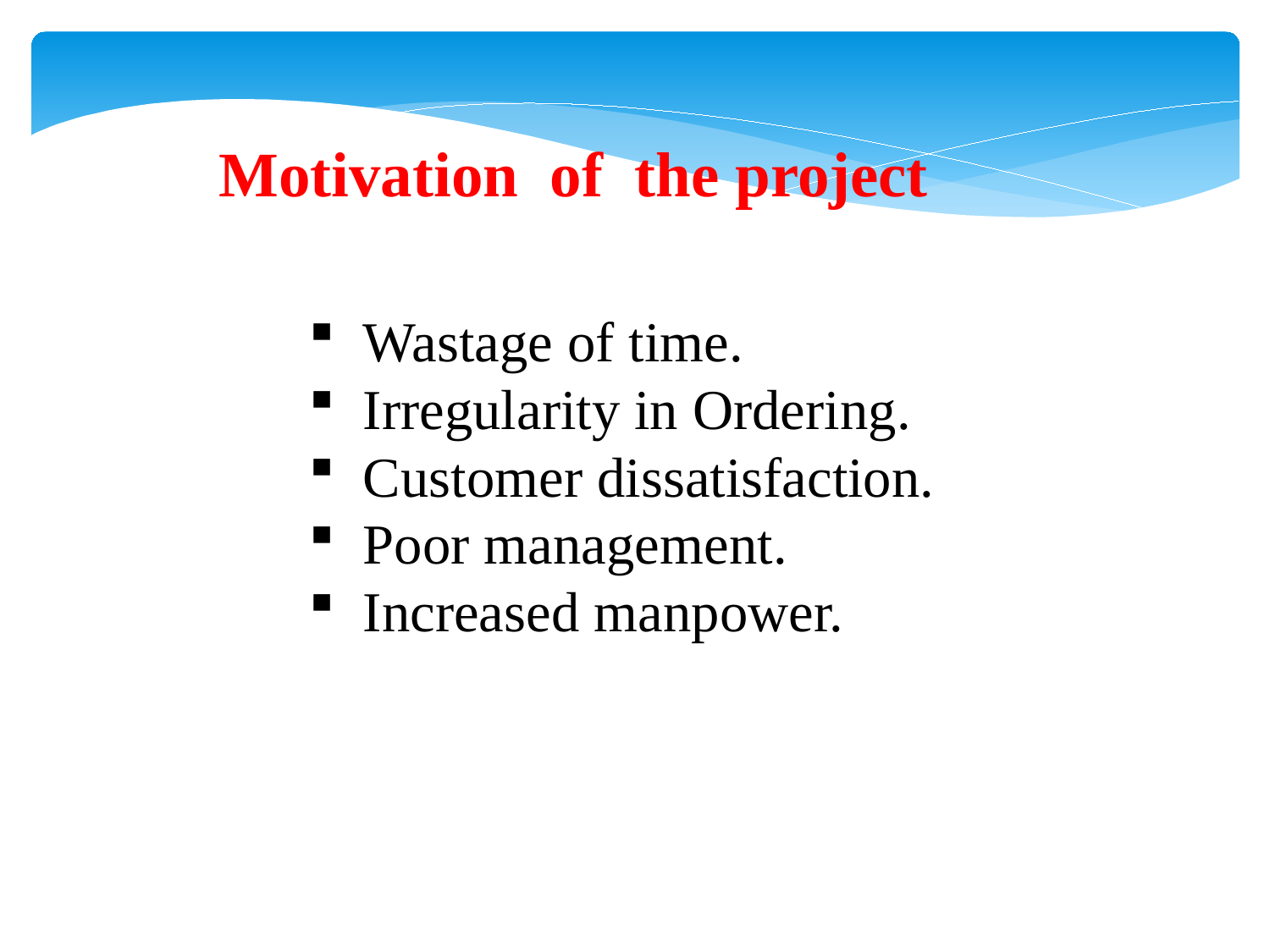

Motivation  of  the project
  Wastage of time.
  Irregularity in Ordering.
  Customer dissatisfaction.
  Poor management.
  Increased manpower.